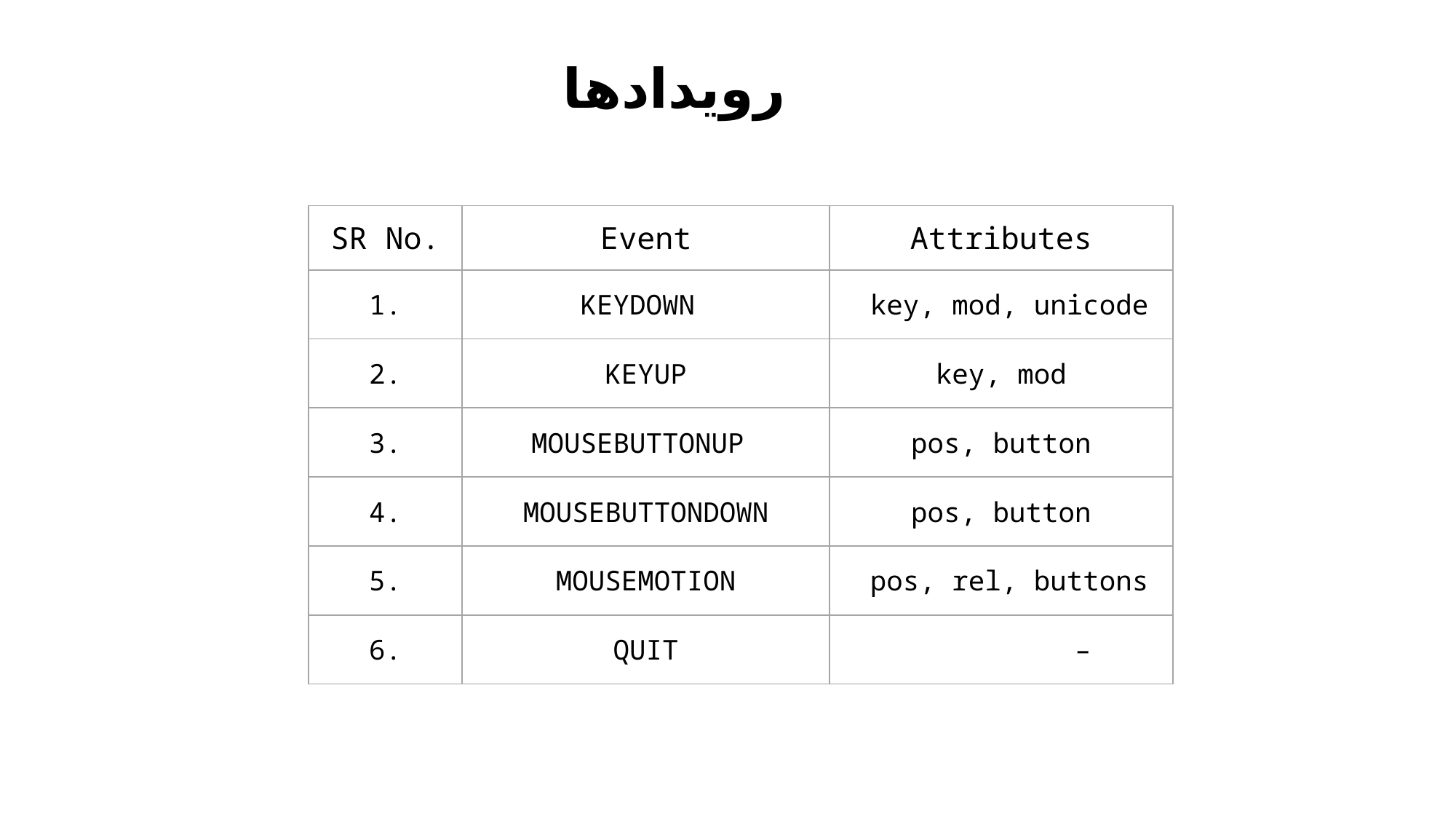

رویدادها
| SR No. | Event | Attributes |
| --- | --- | --- |
| 1. | KEYDOWN | key, mod, unicode |
| 2. | KEYUP | key, mod |
| 3. | MOUSEBUTTONUP | pos, button |
| 4. | MOUSEBUTTONDOWN | pos, button |
| 5. | MOUSEMOTION | pos, rel, buttons |
| 6. | QUIT | – |